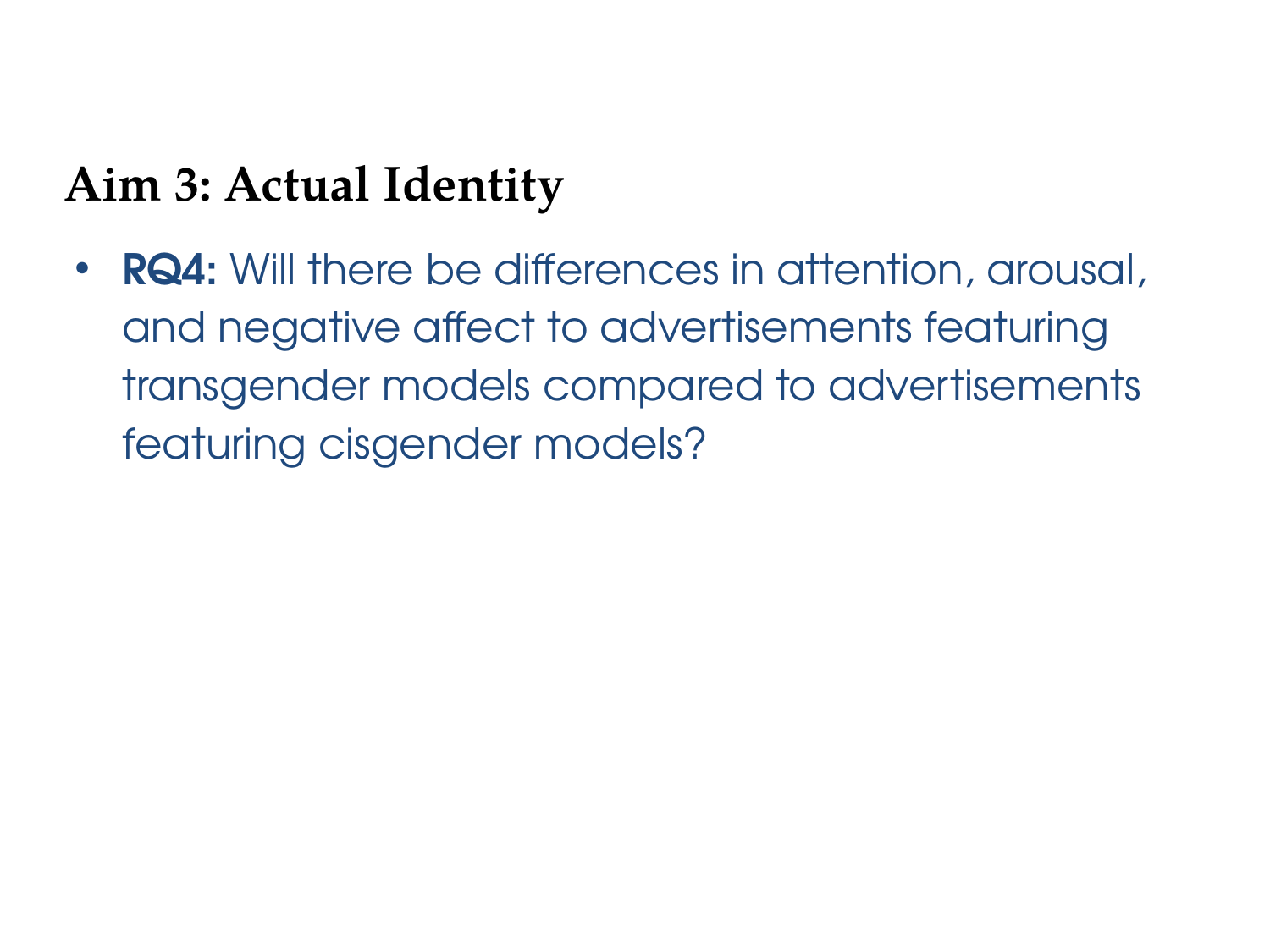

# Aim 3: Actual Identity
RQ4: Will there be differences in attention, arousal, and negative affect to advertisements featuring transgender models compared to advertisements featuring cisgender models?